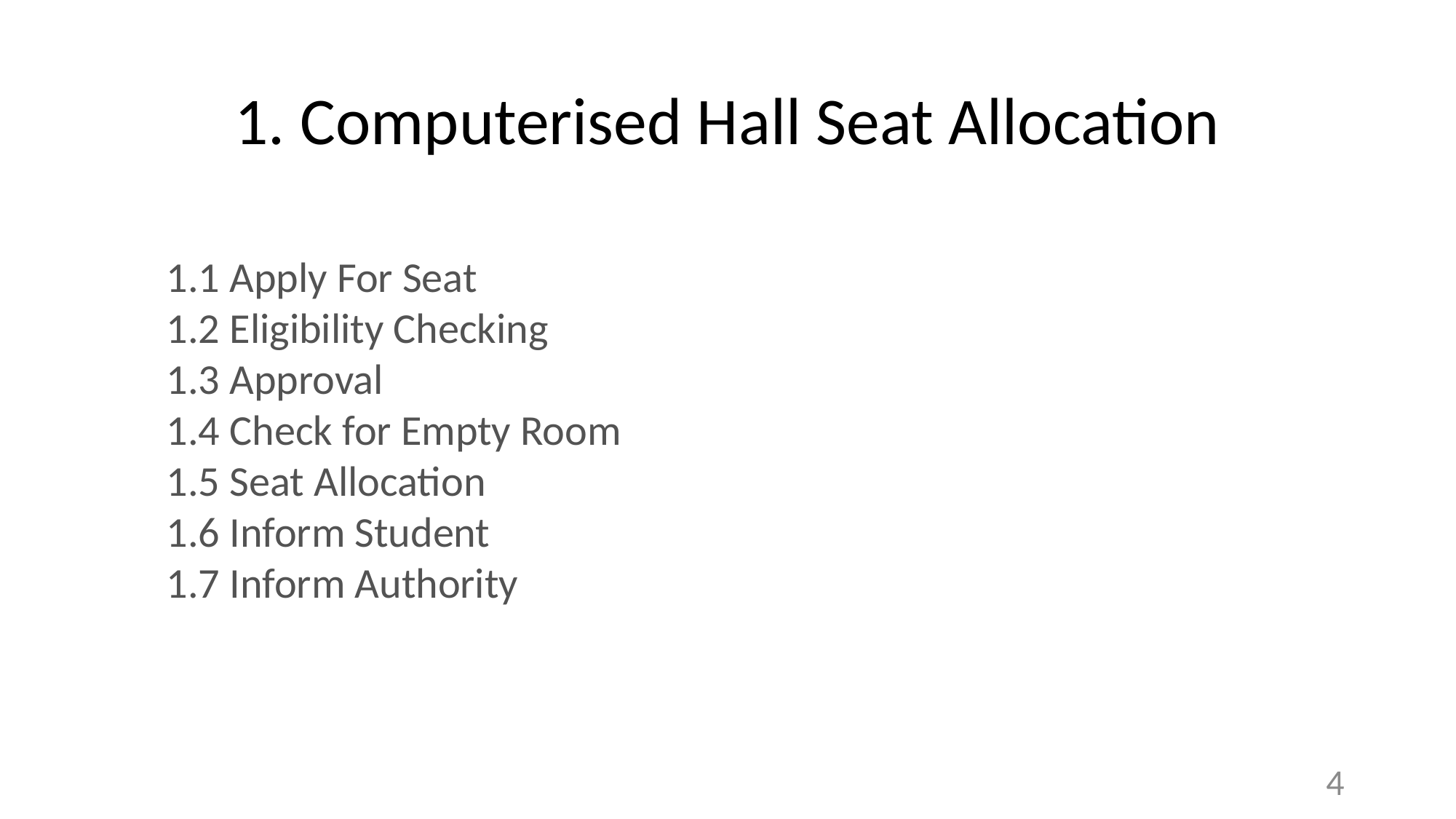

# 1. Computerised Hall Seat Allocation
1.1 Apply For Seat
1.2 Eligibility Checking
1.3 Approval
1.4 Check for Empty Room
1.5 Seat Allocation
1.6 Inform Student
1.7 Inform Authority
4